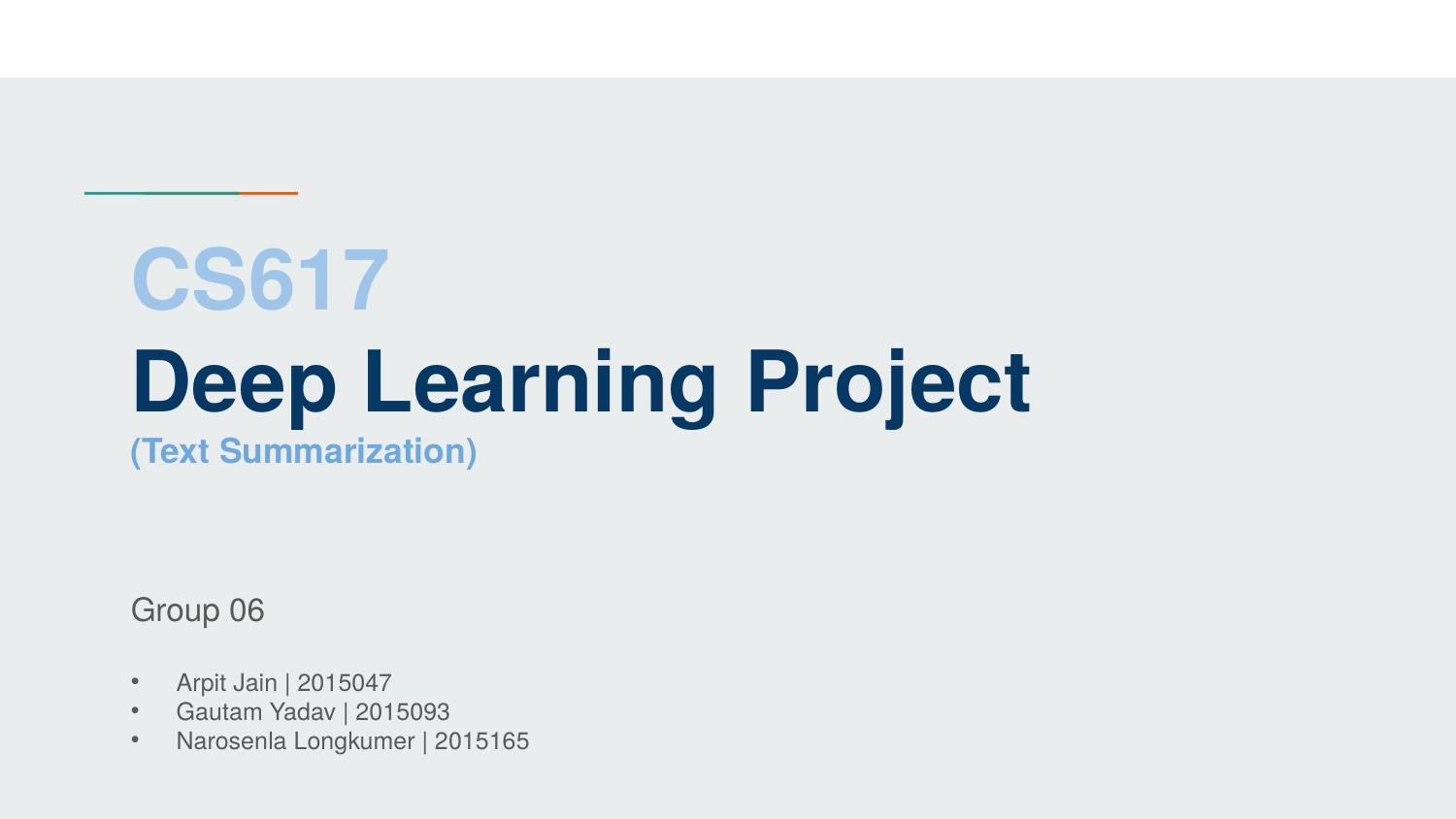

# CS617
Deep Learning Project
(Text Summarization)
Group 06

Arpit Jain | 2015047
Gautam Yadav | 2015093
Narosenla Longkumer | 2015165